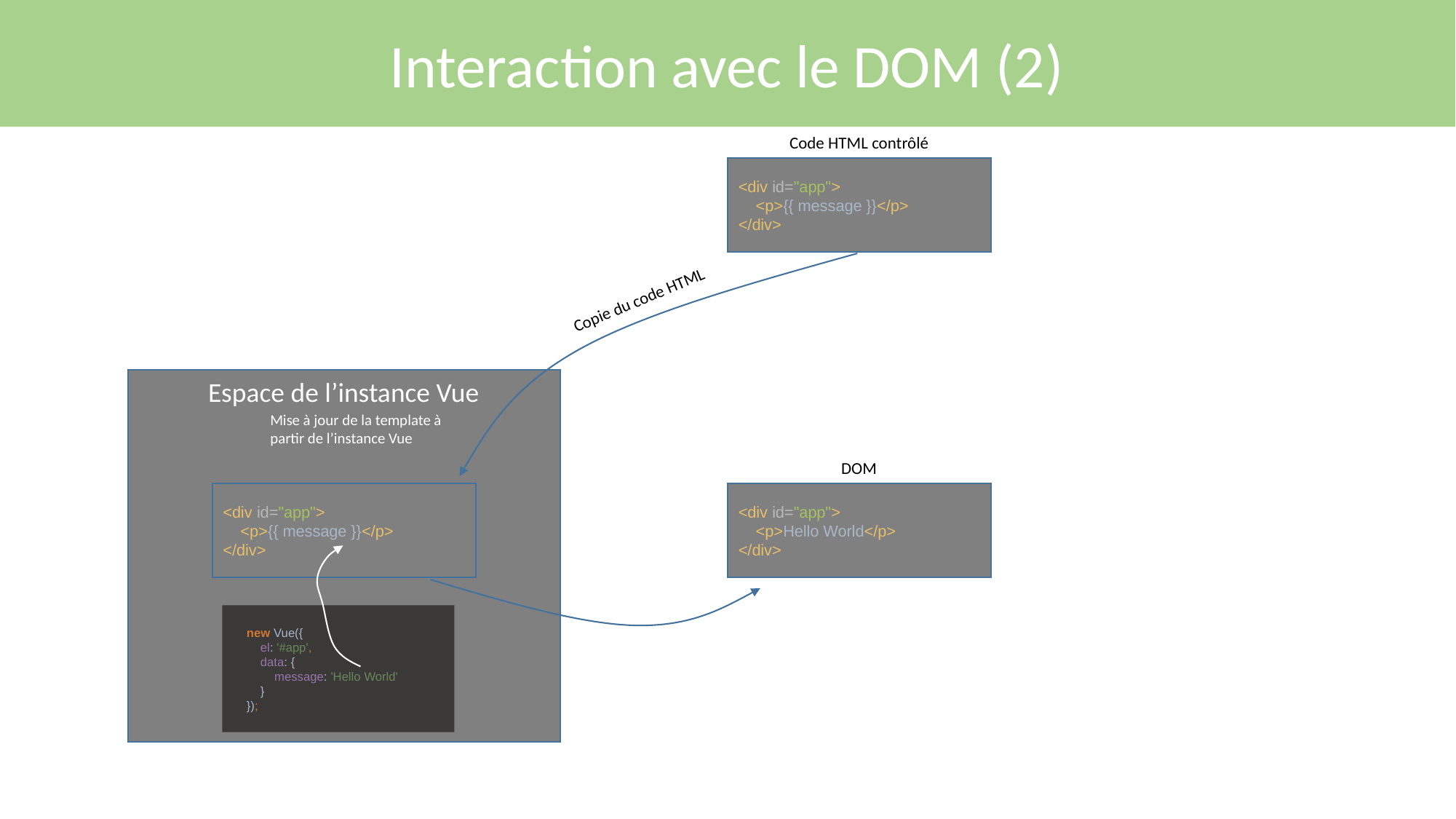

Interaction avec le DOM (2)
Code HTML contrôlé
<div id="app">
    <p>{{ message }}</p>
</div>

Copie du code HTML

Espace de l’instance Vue
Mise à jour de la template à partir de l’instance Vue
DOM
<div id="app">
    <p>Hello World</p>
</div>
<div id="app">
    <p>{{ message }}</p>
</div>

    new Vue({
        el: '#app',
        data: {
            message: 'Hello World'
        }
    });